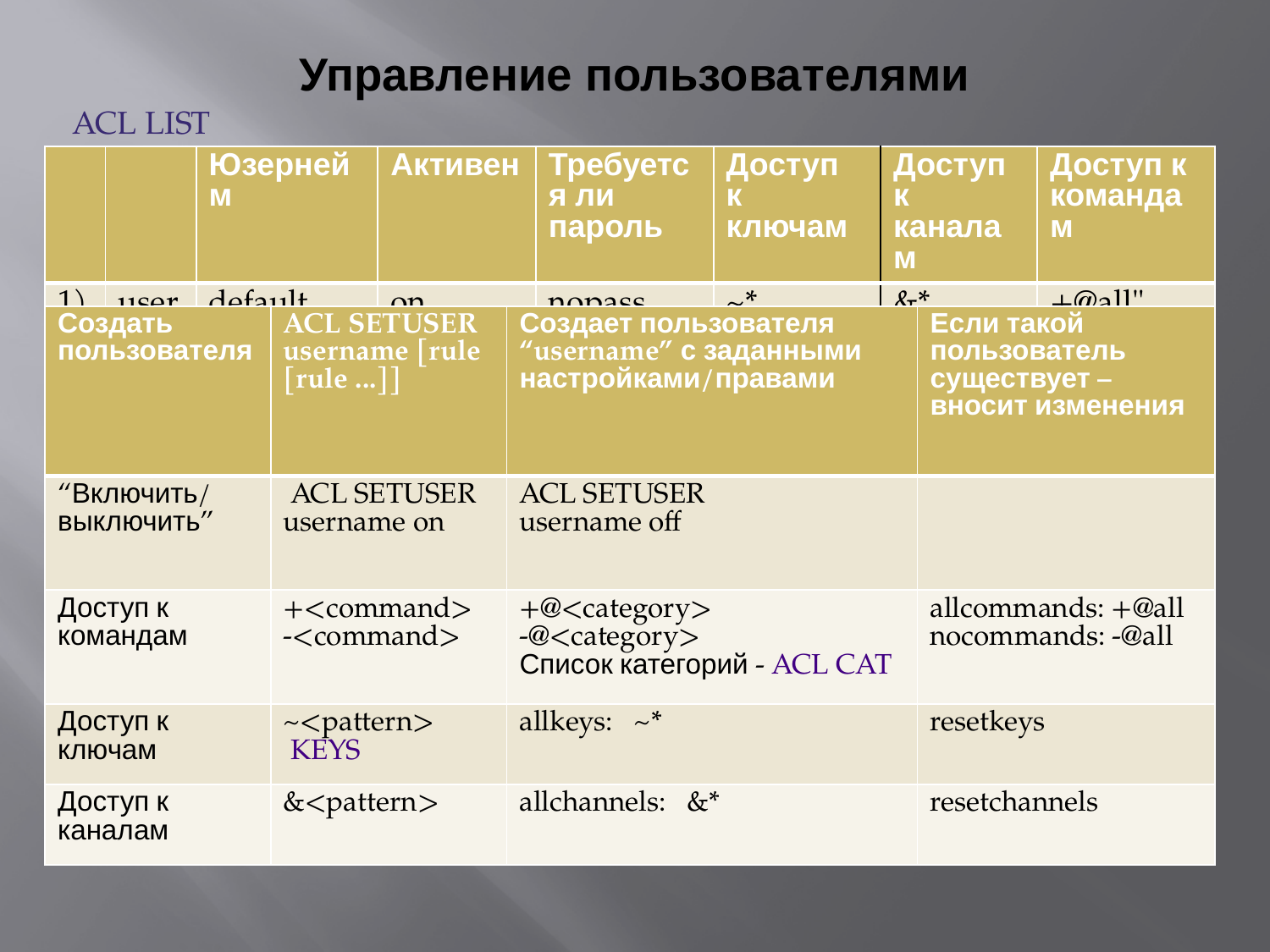

# Управление пользователями
ACL LIST
|  |  | Юзернейм | Активен | Требуется ли пароль | Доступ к ключам | Доступ к каналам | Доступ к командам |
| --- | --- | --- | --- | --- | --- | --- | --- |
| 1) | user | default | on | nopass | ~\* | &\* | +@all" |
| Создать пользователя | ACL SETUSER  username [rule [rule ...]] | Создает пользователя “username” с заданными настройками/правами | Если такой пользователь существует – вносит изменения |
| --- | --- | --- | --- |
| “Включить/выключить” | ACL SETUSER  username on | ACL SETUSER  username off |  |
| Доступ к командам | +<command> -<command> | +@<category> -@<category> Список категорий - ACL CAT | allcommands: +@all nocommands: -@all |
| Доступ к ключам | ~<pattern>  KEYS | allkeys:  ~\* | resetkeys |
| Доступ к каналам | &<pattern> | allchannels:  &\* | resetchannels |